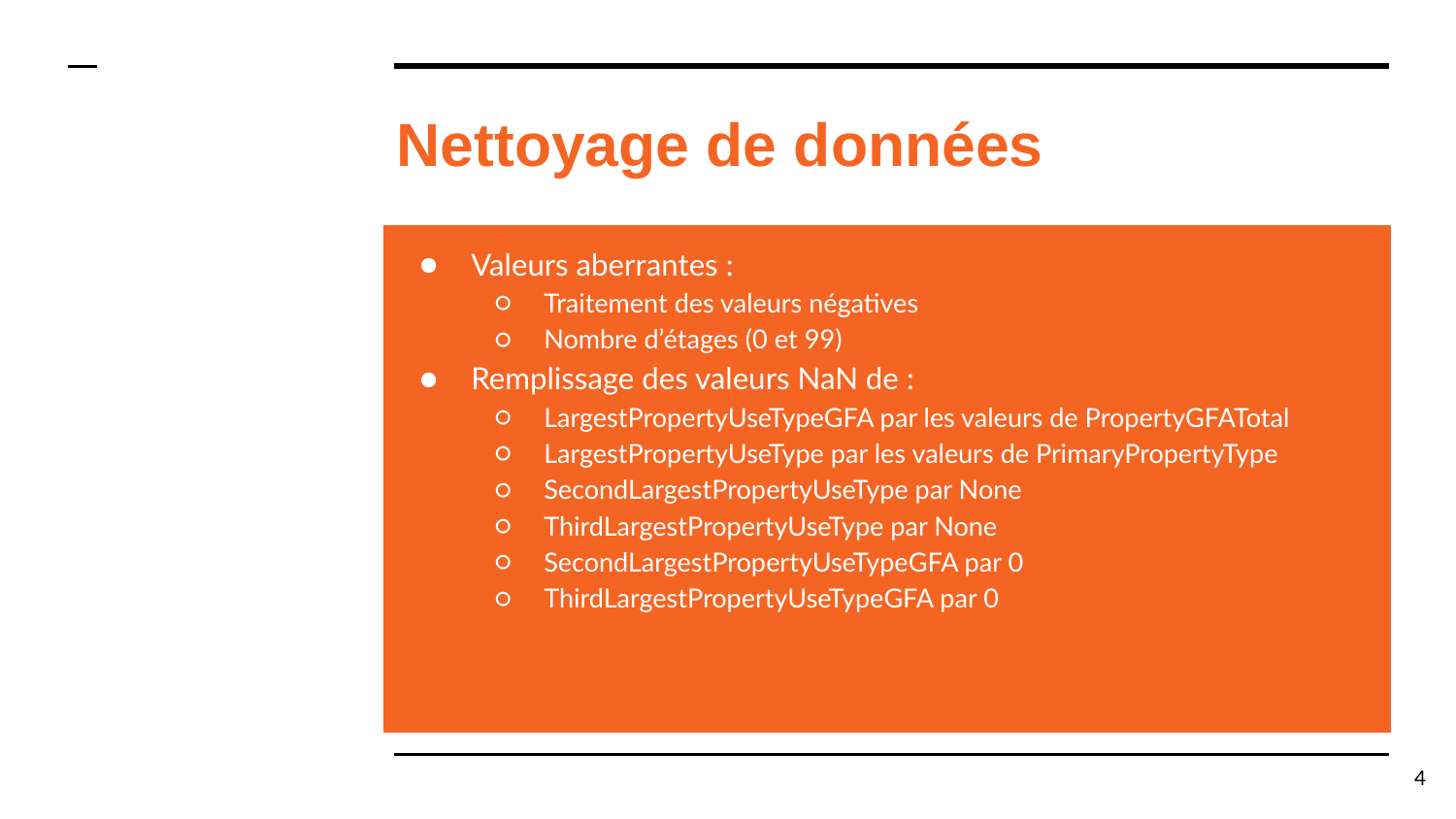

# Nettoyage de données
Valeurs aberrantes :
Traitement des valeurs négatives
Nombre d’étages (0 et 99)
Remplissage des valeurs NaN de :
LargestPropertyUseTypeGFA par les valeurs de PropertyGFATotal
LargestPropertyUseType par les valeurs de PrimaryPropertyType
SecondLargestPropertyUseType par None
ThirdLargestPropertyUseType par None
SecondLargestPropertyUseTypeGFA par 0
ThirdLargestPropertyUseTypeGFA par 0
4